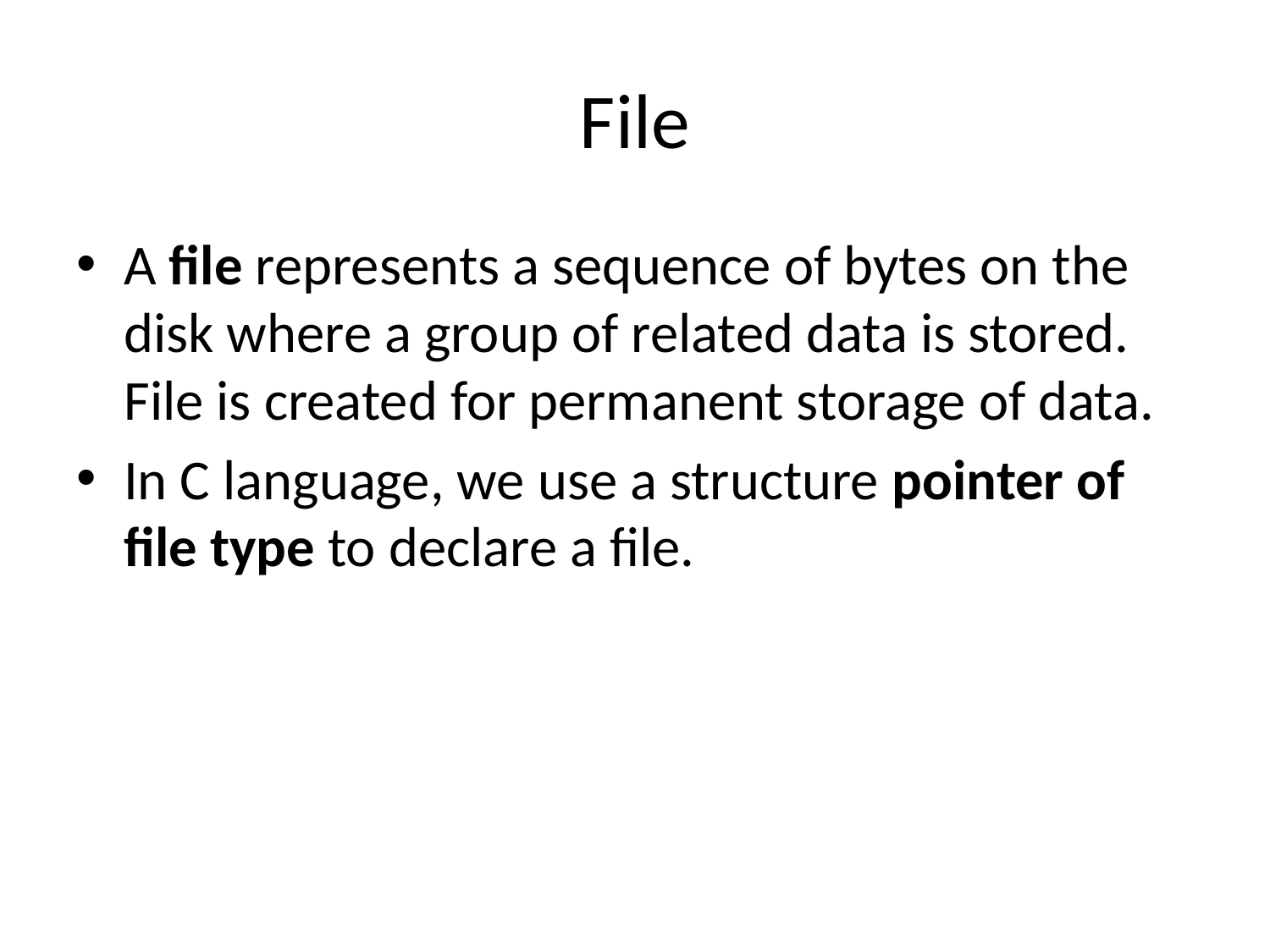

# File
A file represents a sequence of bytes on the disk where a group of related data is stored. File is created for permanent storage of data.
In C language, we use a structure pointer of file type to declare a file.